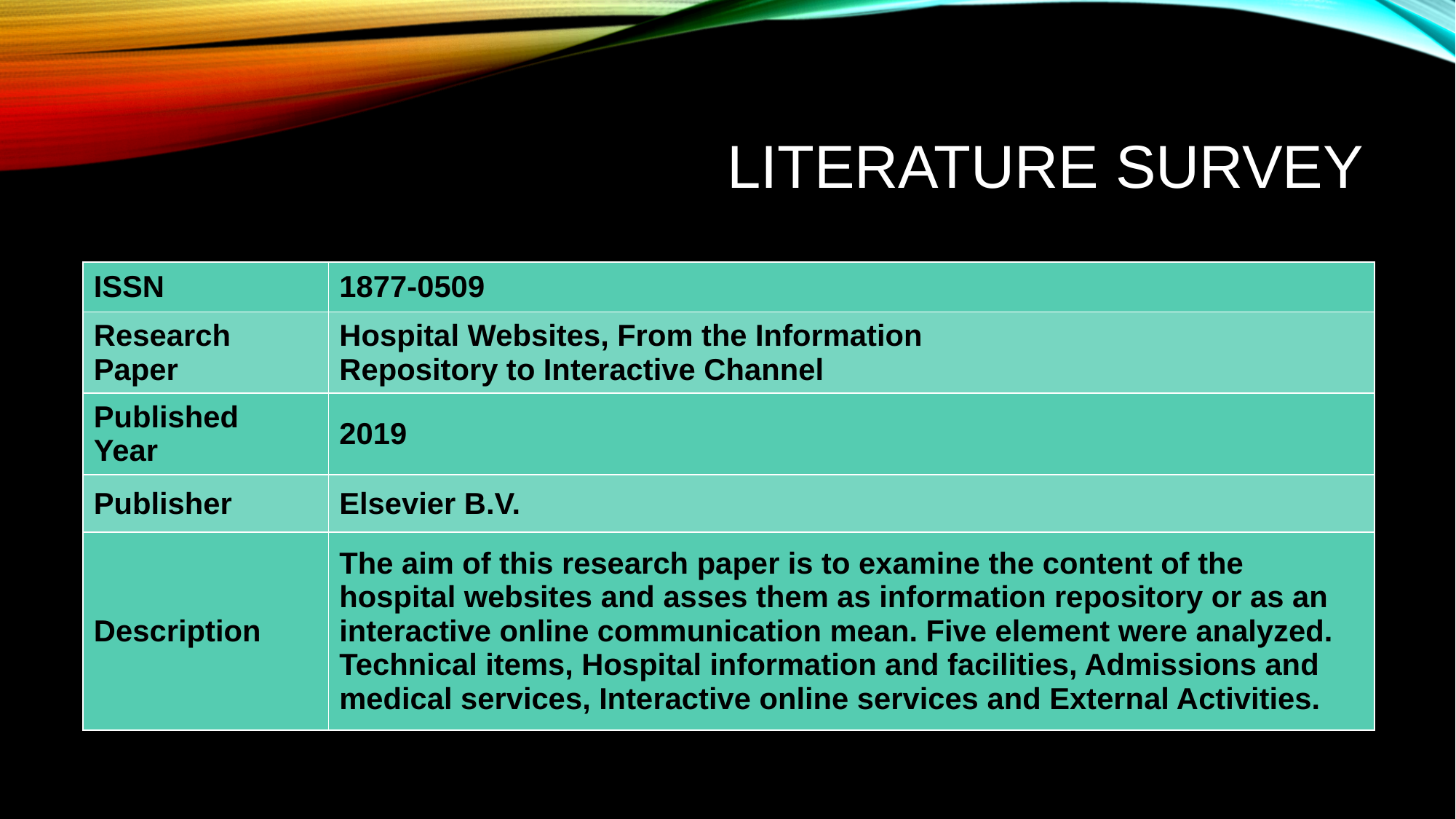

# Literature survey
| ISSN | 1877-0509 |
| --- | --- |
| Research Paper | Hospital Websites, From the Information Repository to Interactive Channel |
| Published Year | 2019 |
| Publisher | Elsevier B.V. |
| Description | The aim of this research paper is to examine the content of the hospital websites and asses them as information repository or as an interactive online communication mean. Five element were analyzed. Technical items, Hospital information and facilities, Admissions and medical services, Interactive online services and External Activities. |